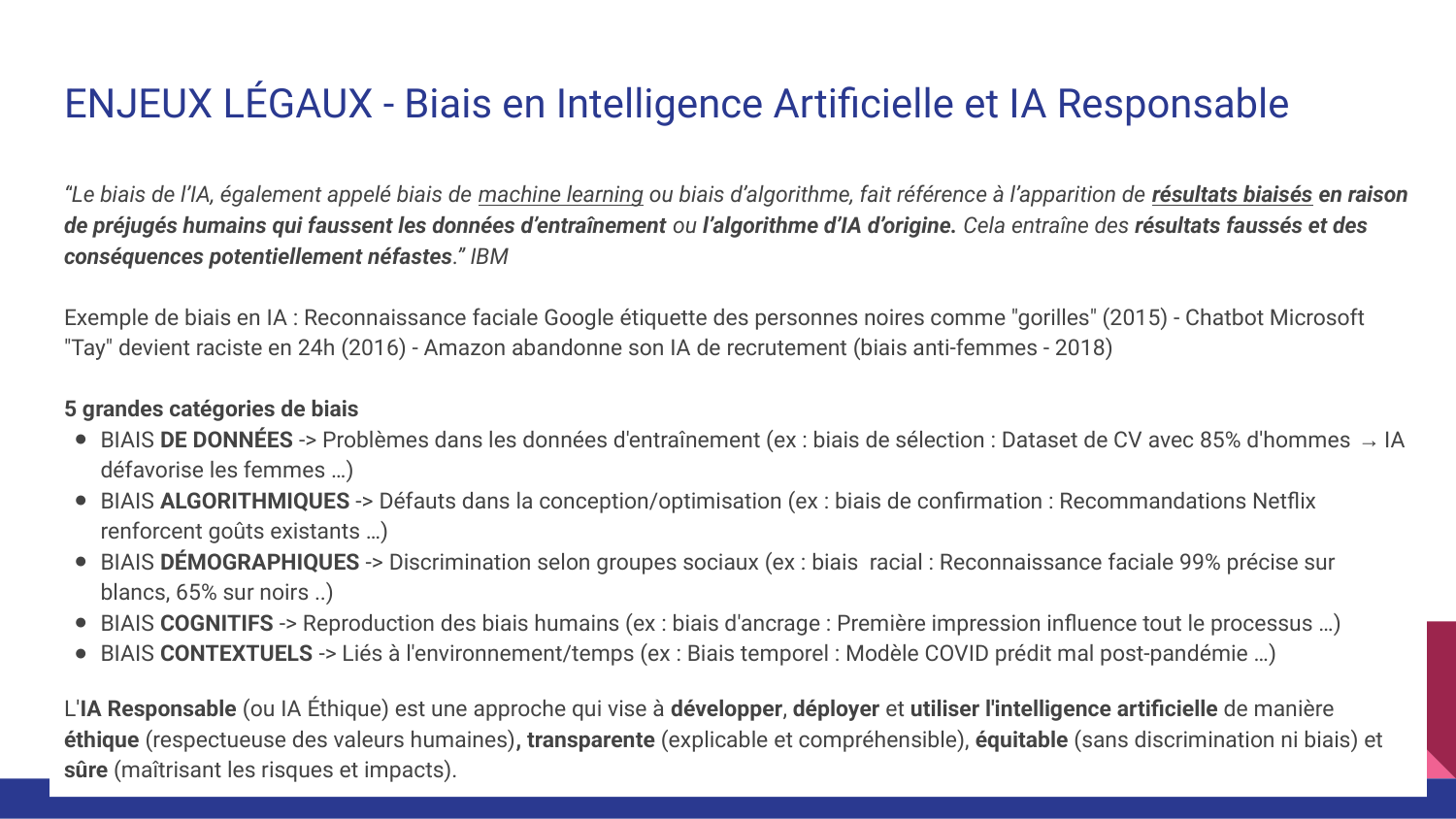

# ENJEUX LÉGAUX - Biais en Intelligence Artificielle et IA Responsable
“Le biais de l’IA, également appelé biais de machine learning ou biais d’algorithme, fait référence à l’apparition de résultats biaisés en raison de préjugés humains qui faussent les données d’entraînement ou l’algorithme d’IA d’origine. Cela entraîne des résultats faussés et des conséquences potentiellement néfastes.” IBM

Exemple de biais en IA : Reconnaissance faciale Google étiquette des personnes noires comme "gorilles" (2015) - Chatbot Microsoft "Tay" devient raciste en 24h (2016) - Amazon abandonne son IA de recrutement (biais anti-femmes - 2018)

5 grandes catégories de biais
BIAIS DE DONNÉES -> Problèmes dans les données d'entraînement (ex : biais de sélection : Dataset de CV avec 85% d'hommes → IA défavorise les femmes …)
BIAIS ALGORITHMIQUES -> Défauts dans la conception/optimisation (ex : biais de confirmation : Recommandations Netflix renforcent goûts existants …)
BIAIS DÉMOGRAPHIQUES -> Discrimination selon groupes sociaux (ex : biais  racial : Reconnaissance faciale 99% précise sur blancs, 65% sur noirs ..)
BIAIS COGNITIFS -> Reproduction des biais humains (ex : biais d'ancrage : Première impression influence tout le processus …)
BIAIS CONTEXTUELS -> Liés à l'environnement/temps (ex : Biais temporel : Modèle COVID prédit mal post-pandémie …)
L'IA Responsable (ou IA Éthique) est une approche qui vise à développer, déployer et utiliser l'intelligence artificielle de manière éthique (respectueuse des valeurs humaines), transparente (explicable et compréhensible), équitable (sans discrimination ni biais) et sûre (maîtrisant les risques et impacts).